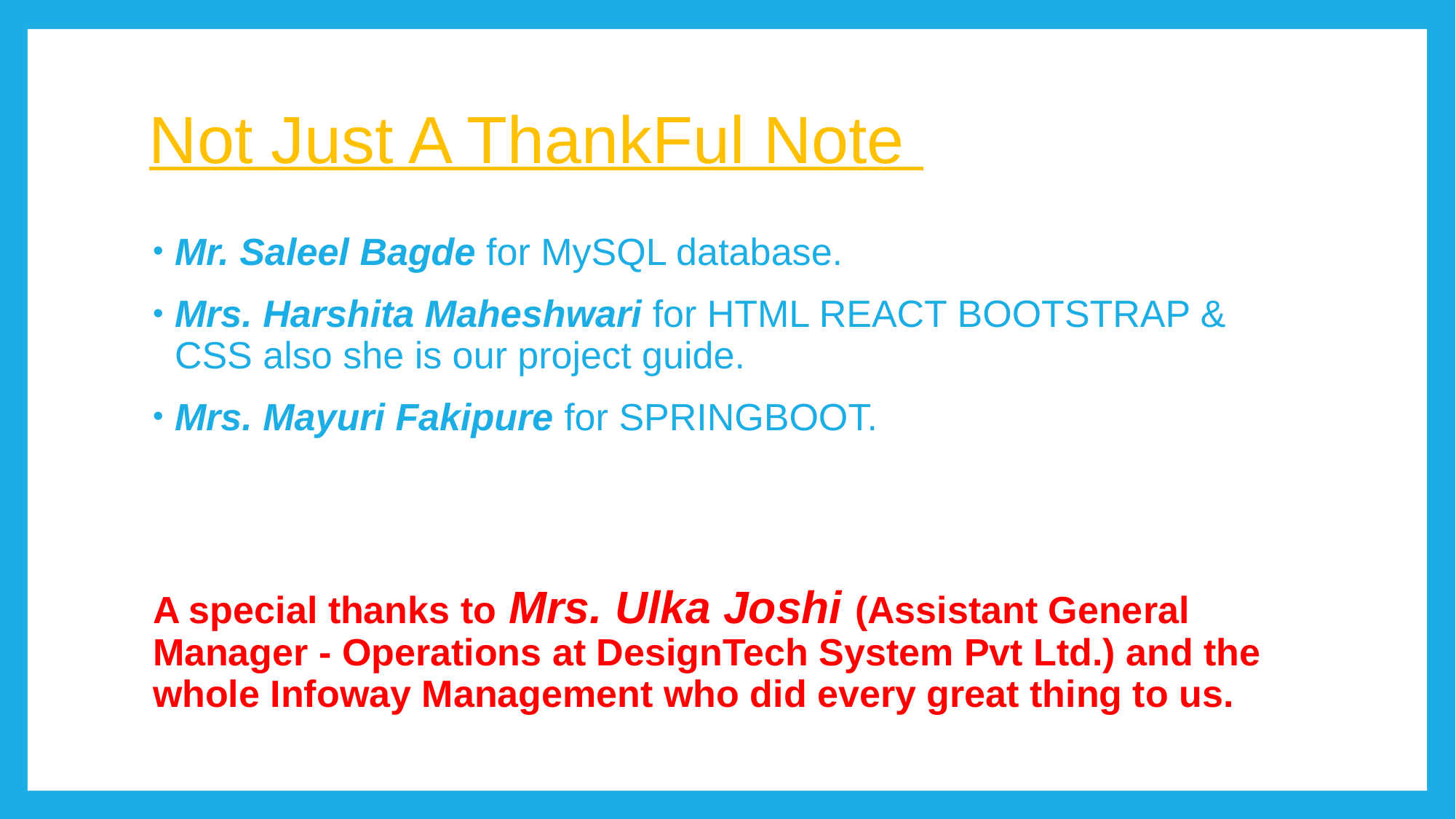

# Not Just A ThankFul Note
Mr. Saleel Bagde for MySQL database.
Mrs. Harshita Maheshwari for HTML REACT BOOTSTRAP & CSS also she is our project guide.
Mrs. Mayuri Fakipure for SPRINGBOOT.

A special thanks to Mrs. Ulka Joshi (Assistant General Manager - Operations at DesignTech System Pvt Ltd.) and the whole Infoway Management who did every great thing to us.